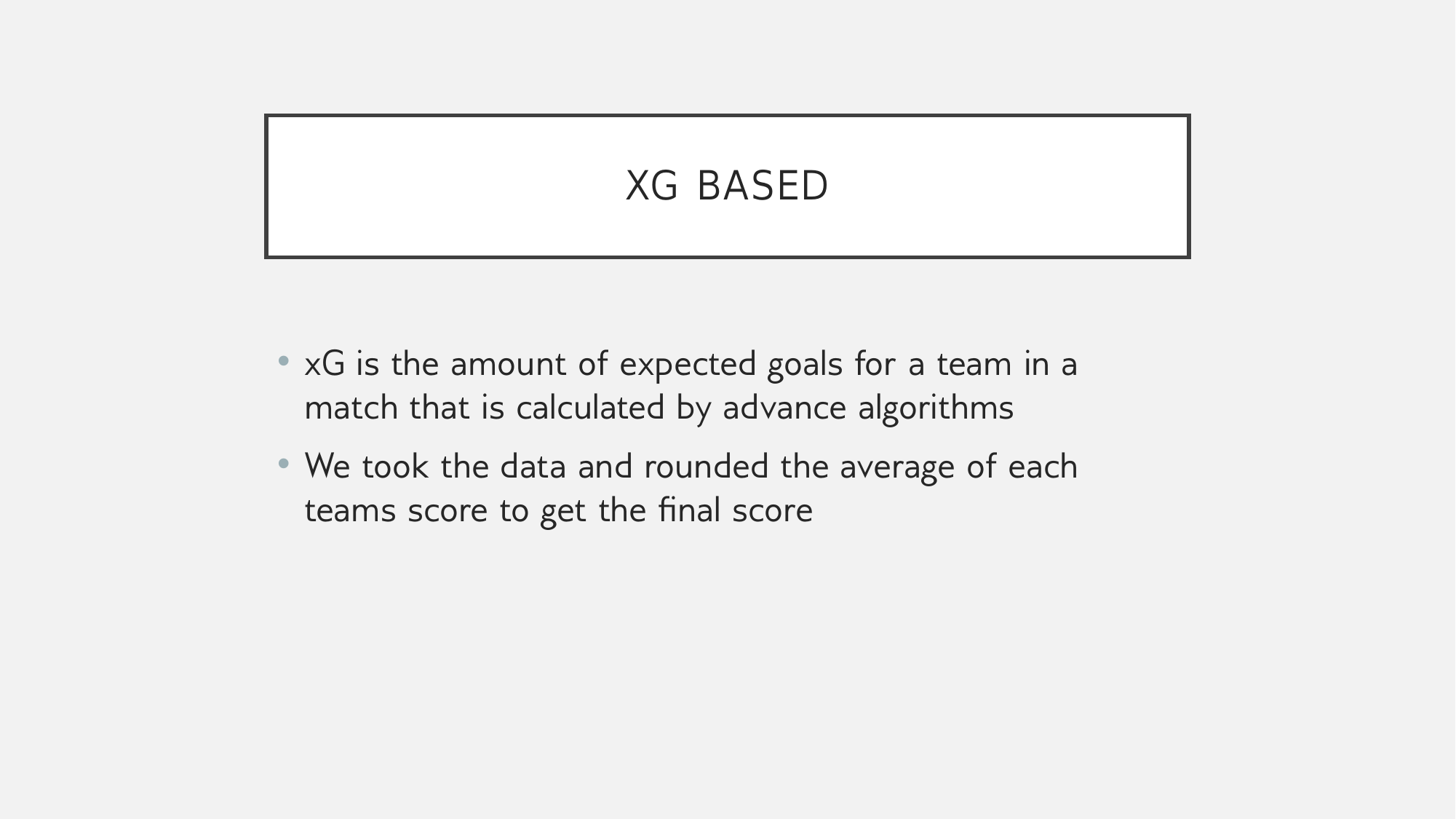

# xG Based
xG is the amount of expected goals for a team in a match that is calculated by advance algorithms
We took the data and rounded the average of each teams score to get the final score